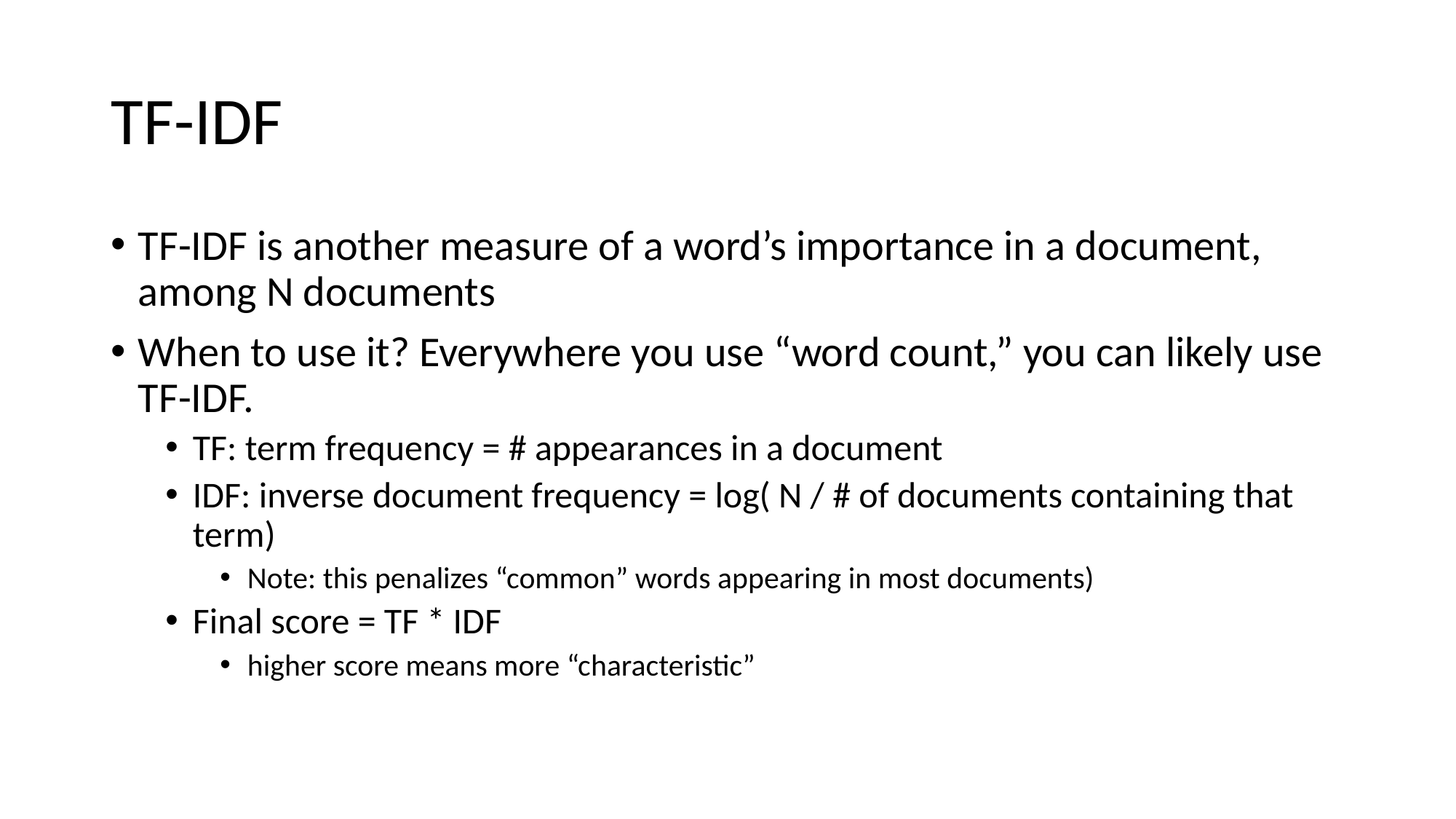

# TF-IDF
TF-IDF is another measure of a word’s importance in a document, among N documents
When to use it? Everywhere you use “word count,” you can likely use TF-IDF.
TF: term frequency = # appearances in a document
IDF: inverse document frequency = log( N / # of documents containing that term)
Note: this penalizes “common” words appearing in most documents)
Final score = TF * IDF
higher score means more “characteristic”